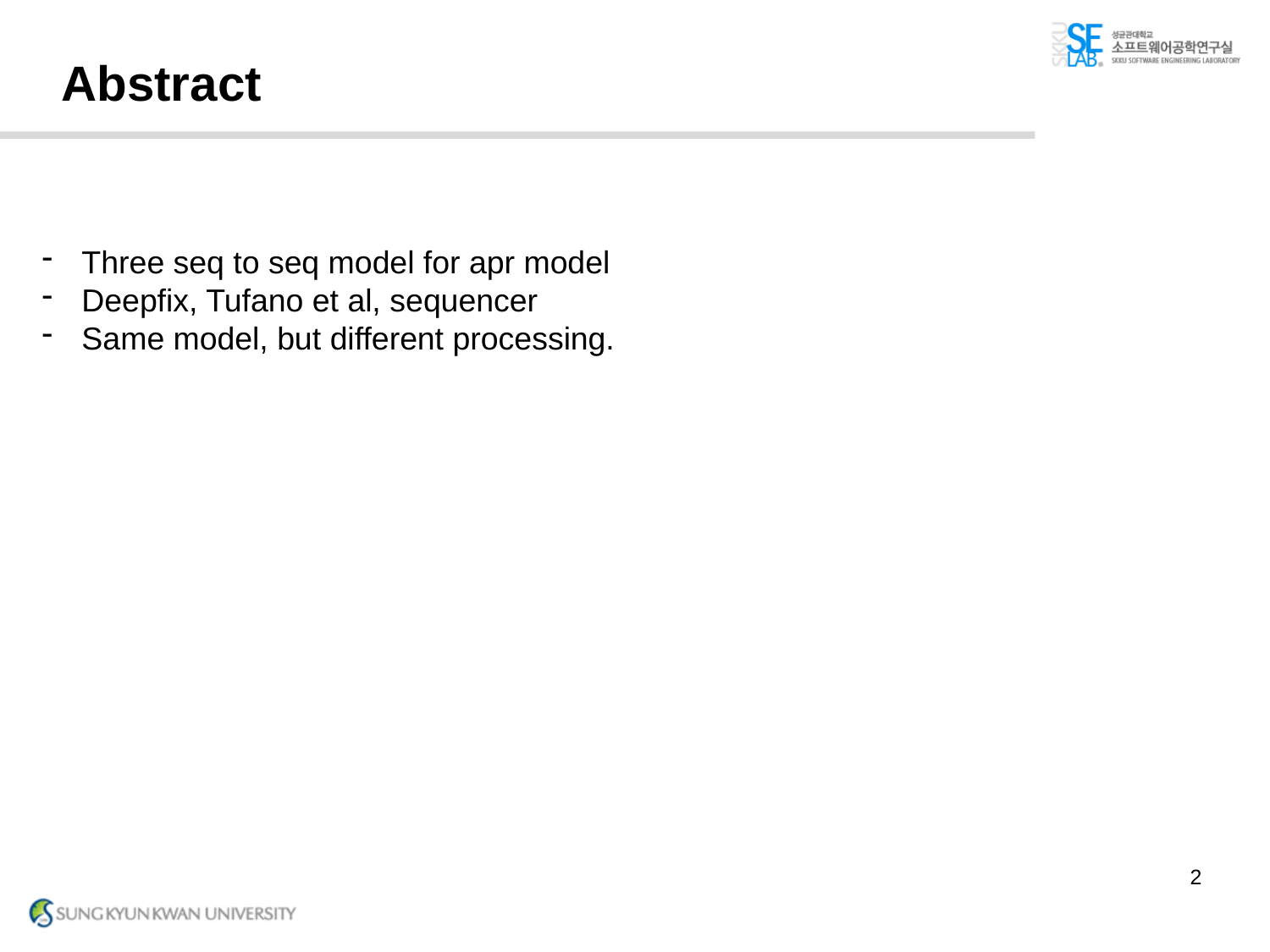

# Abstract
Three seq to seq model for apr model
Deepfix, Tufano et al, sequencer
Same model, but different processing.

2